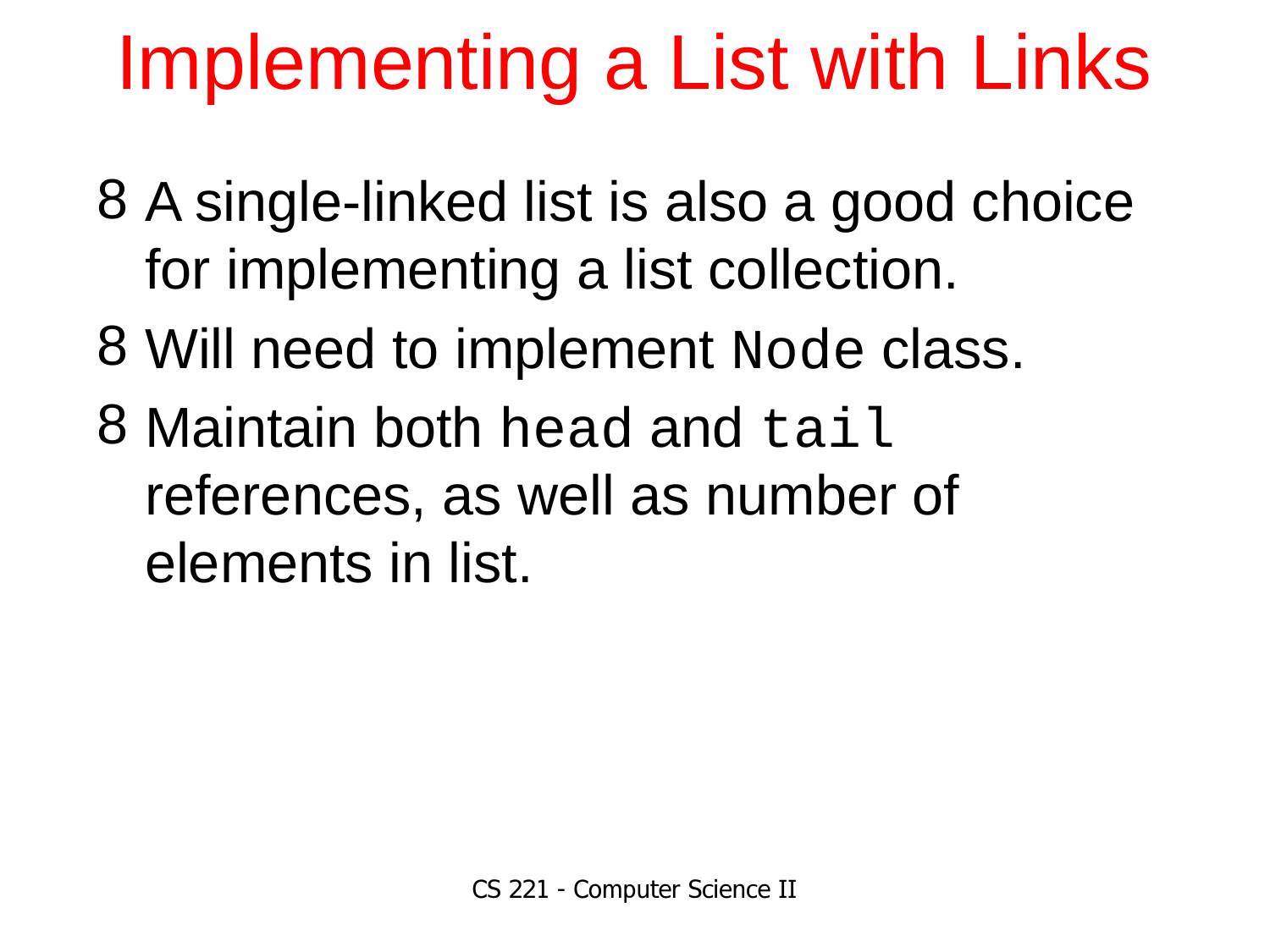

# Implementing a List with Links
A single-linked list is also a good choice for implementing a list collection.
Will need to implement Node class.
Maintain both head and tail references, as well as number of elements in list.
CS 221 - Computer Science II